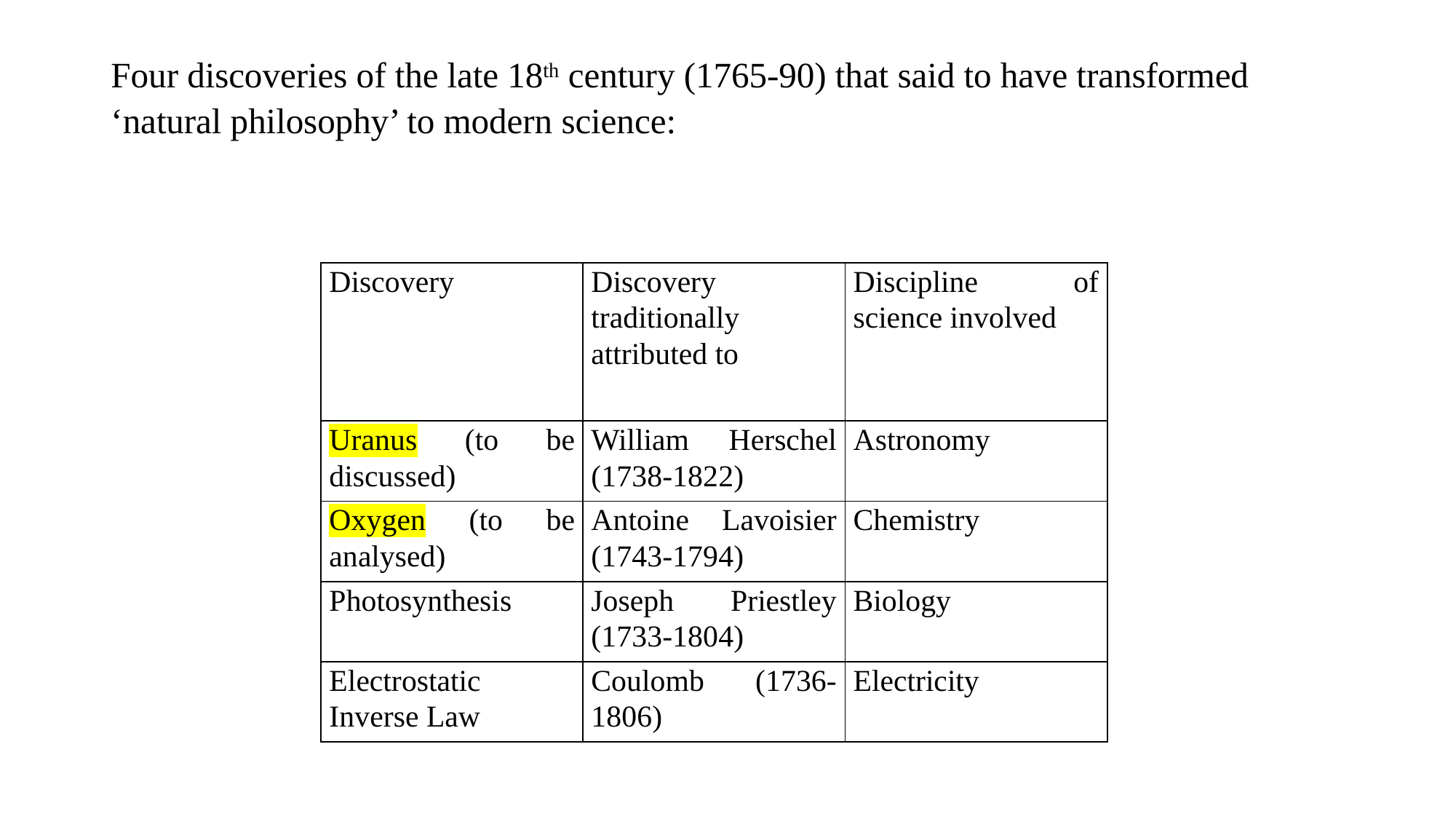

# Four discoveries of the late 18th century (1765-90) that said to have transformed ‘natural philosophy’ to modern science:
| Discovery | Discovery traditionally attributed to | Discipline of science involved |
| --- | --- | --- |
| Uranus (to be discussed) | William Herschel (1738-1822) | Astronomy |
| Oxygen (to be analysed) | Antoine Lavoisier (1743-1794) | Chemistry |
| Photosynthesis | Joseph Priestley (1733-1804) | Biology |
| Electrostatic Inverse Law | Coulomb (1736-1806) | Electricity |